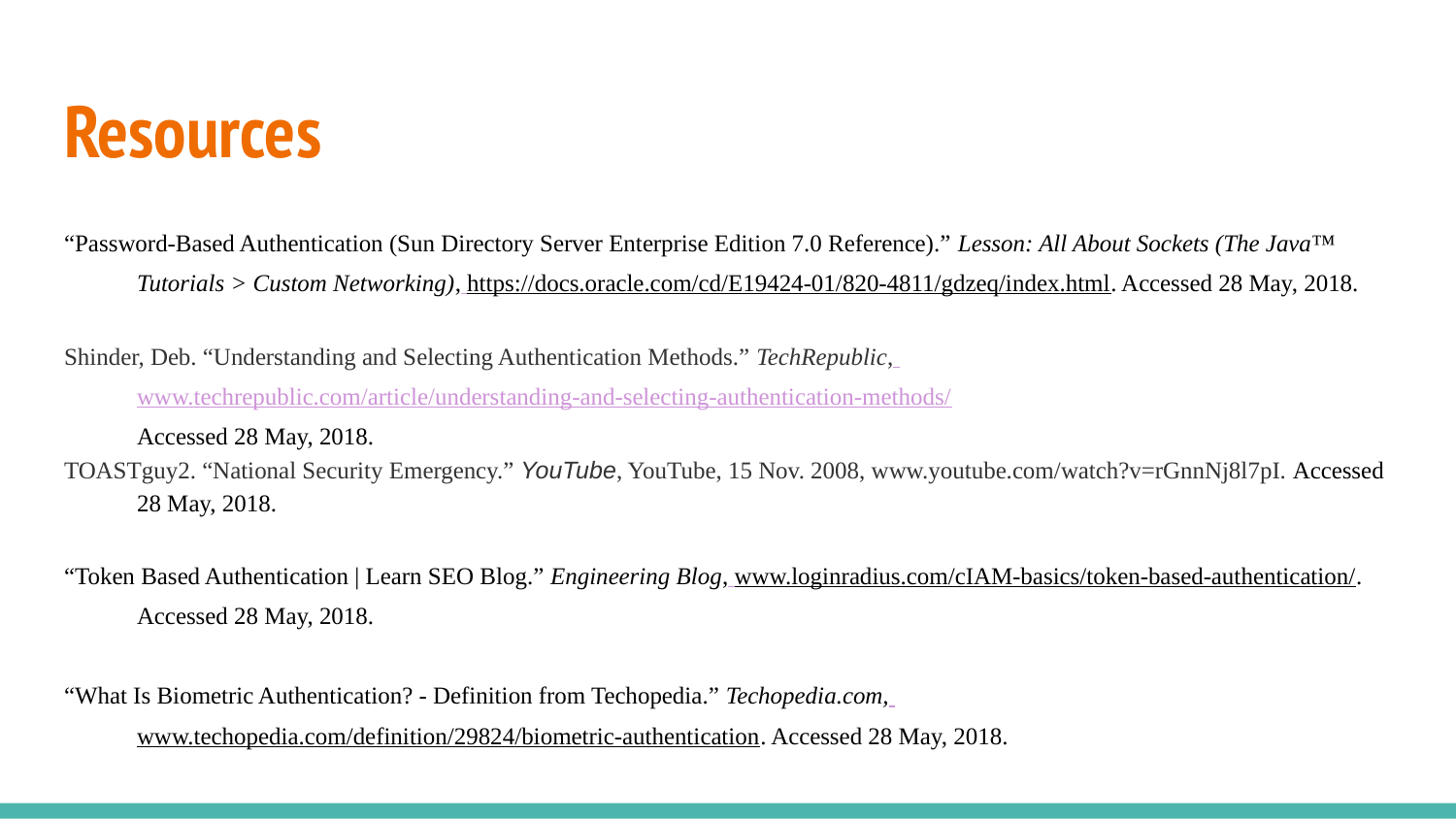

# Resources
“Password-Based Authentication (Sun Directory Server Enterprise Edition 7.0 Reference).” Lesson: All About Sockets (The Java™ Tutorials > Custom Networking), https://docs.oracle.com/cd/E19424-01/820-4811/gdzeq/index.html. Accessed 28 May, 2018.

Shinder, Deb. “Understanding and Selecting Authentication Methods.” TechRepublic, www.techrepublic.com/article/understanding-and-selecting-authentication-methods/
Accessed 28 May, 2018.
TOASTguy2. “National Security Emergency.” YouTube, YouTube, 15 Nov. 2008, www.youtube.com/watch?v=rGnnNj8l7pI. Accessed 28 May, 2018.
“Token Based Authentication | Learn SEO Blog.” Engineering Blog, www.loginradius.com/cIAM-basics/token-based-authentication/. Accessed 28 May, 2018.

“What Is Biometric Authentication? - Definition from Techopedia.” Techopedia.com, www.techopedia.com/definition/29824/biometric-authentication. Accessed 28 May, 2018.